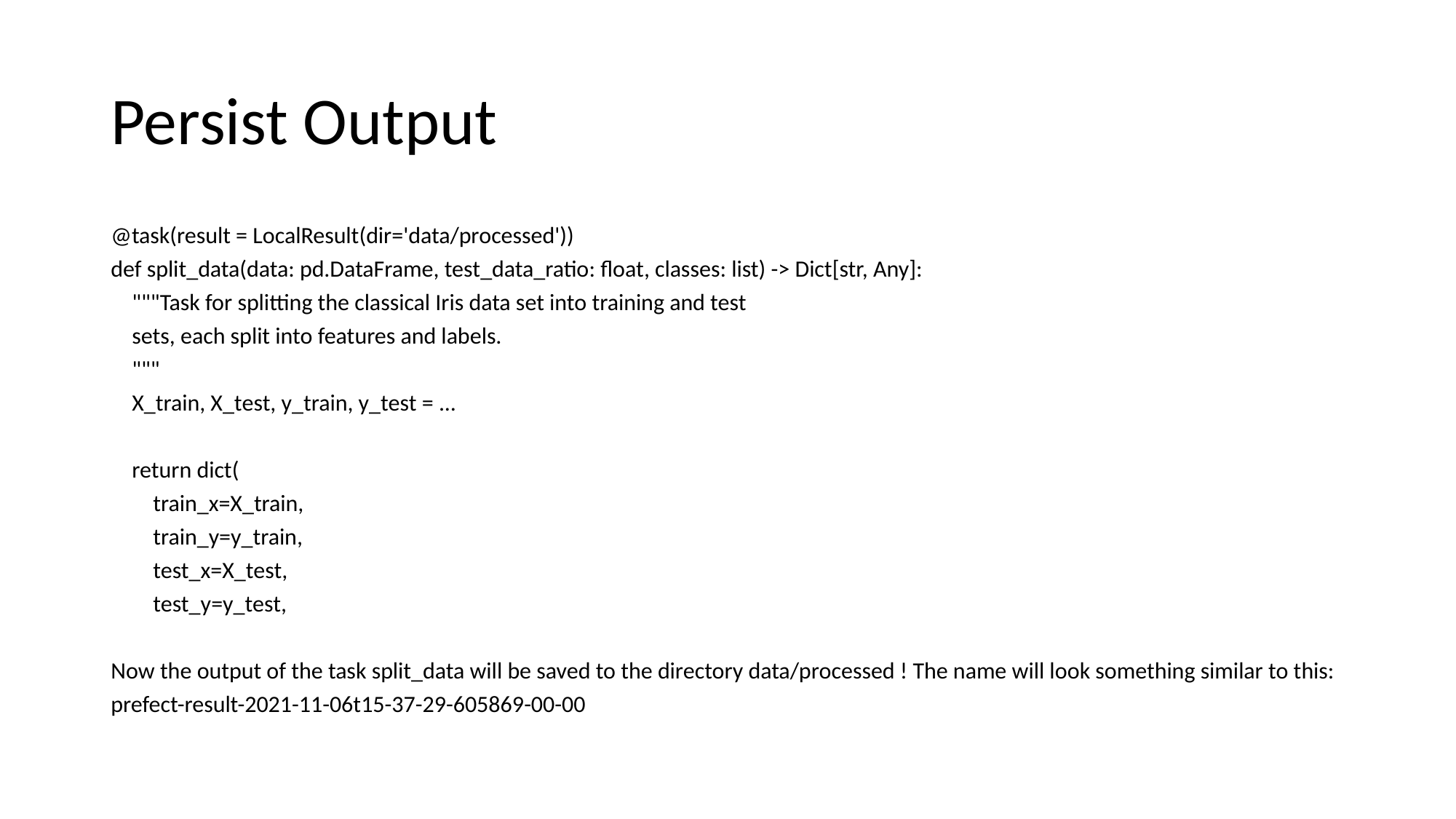

# Persist Output
@task(result = LocalResult(dir='data/processed'))
def split_data(data: pd.DataFrame, test_data_ratio: float, classes: list) -> Dict[str, Any]:
    """Task for splitting the classical Iris data set into training and test
    sets, each split into features and labels.
    """
    X_train, X_test, y_train, y_test = ...

    return dict(
        train_x=X_train,
        train_y=y_train,
        test_x=X_test,
        test_y=y_test,

Now the output of the task split_data will be saved to the directory data/processed ! The name will look something similar to this:
prefect-result-2021-11-06t15-37-29-605869-00-00